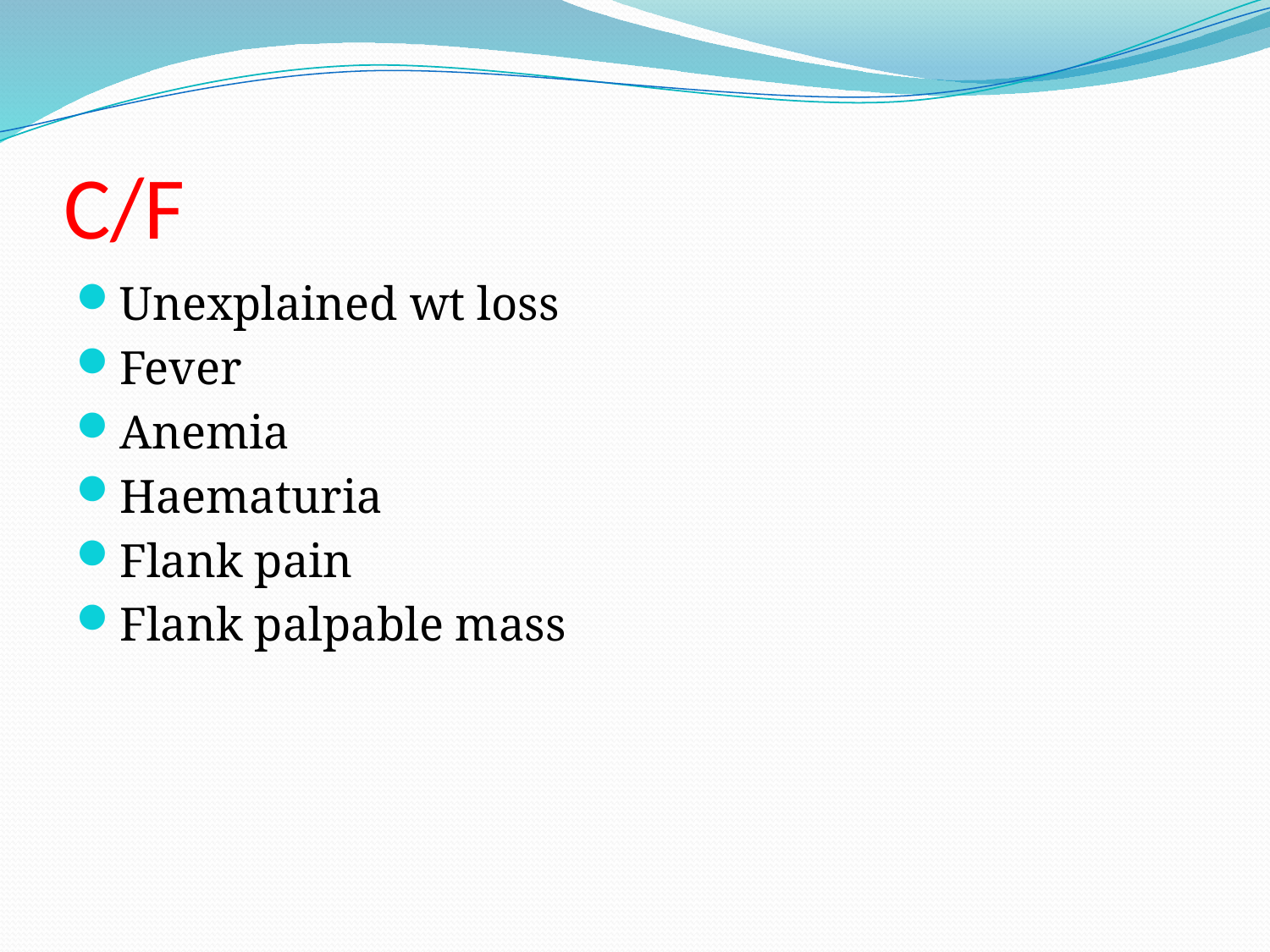

# C/F
Unexplained wt loss
Fever
Anemia
Haematuria
Flank pain
Flank palpable mass